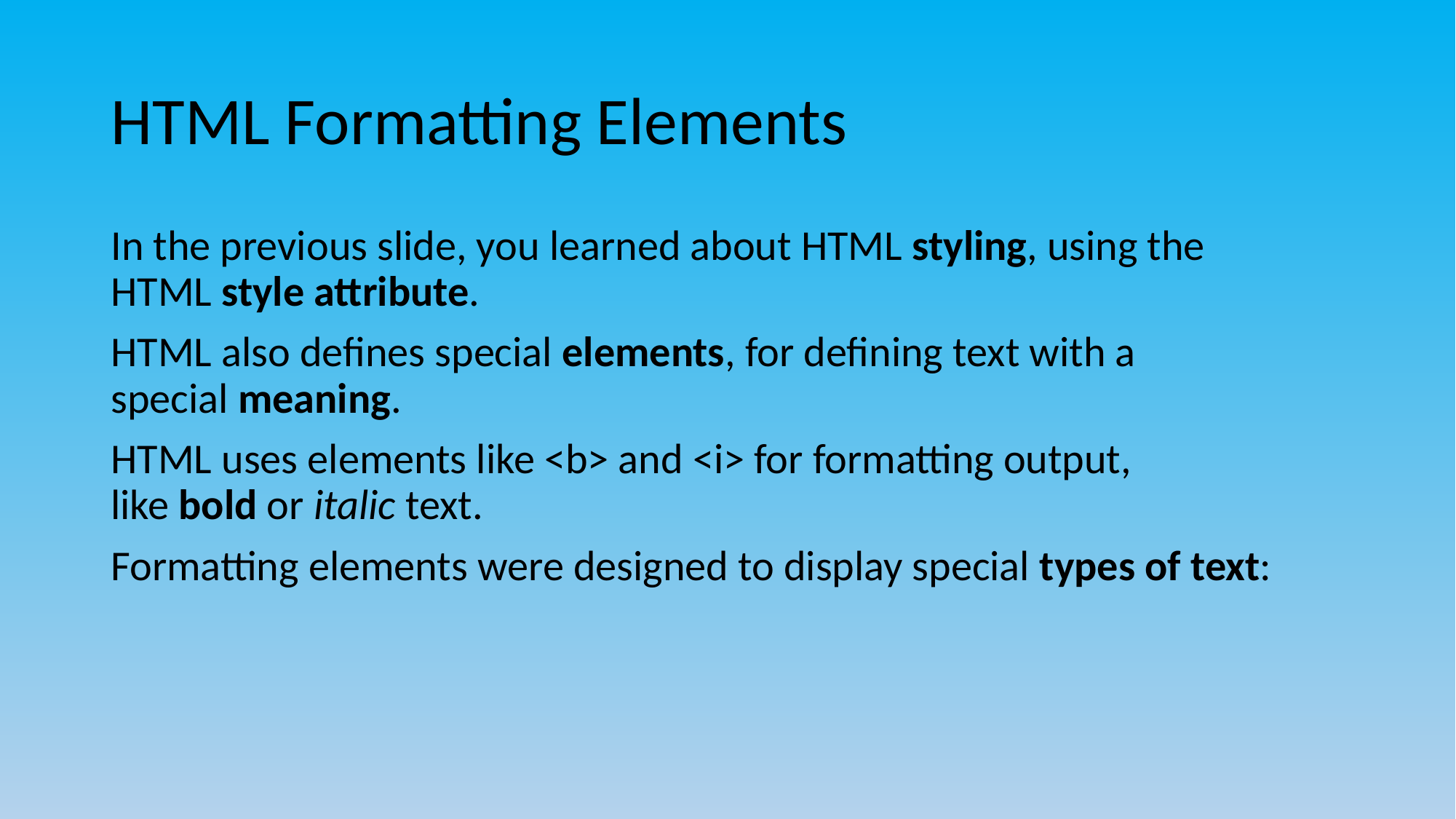

# HTML Formatting Elements
In the previous slide, you learned about HTML styling, using the HTML style attribute.
HTML also defines special elements, for defining text with a special meaning.
HTML uses elements like <b> and <i> for formatting output, like bold or italic text.
Formatting elements were designed to display special types of text: